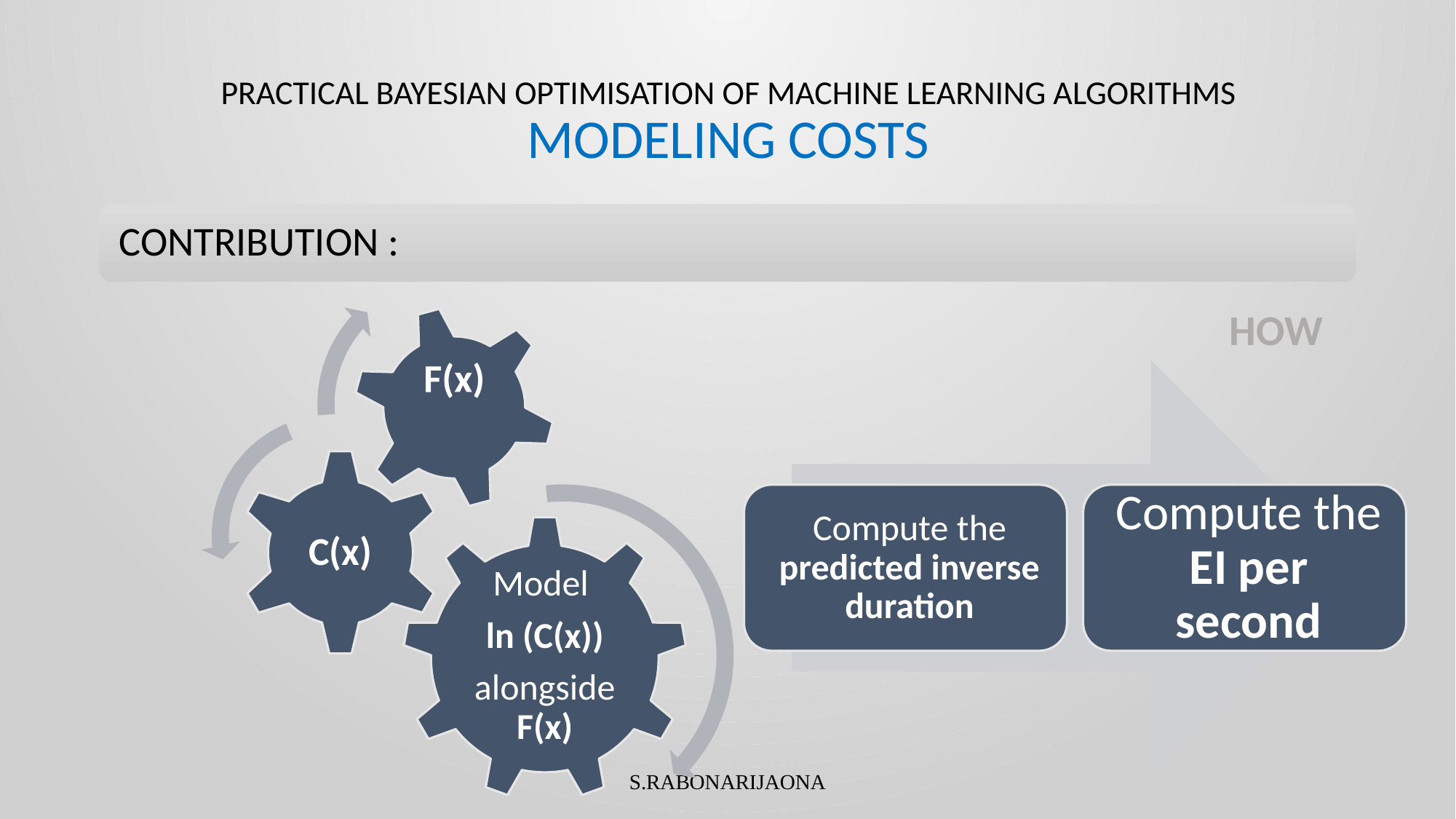

# PRACTICAL BAYESIAN OPTIMISATION OF MACHINE LEARNING ALGORITHMS MODELING COSTS
CONTRIBUTION :
Model
ln (C(x))
alongside F(x)
C(x)
F(x)

HOW
Compute the predicted inverse duration
Compute the EI per second
S.RABONARIJAONA